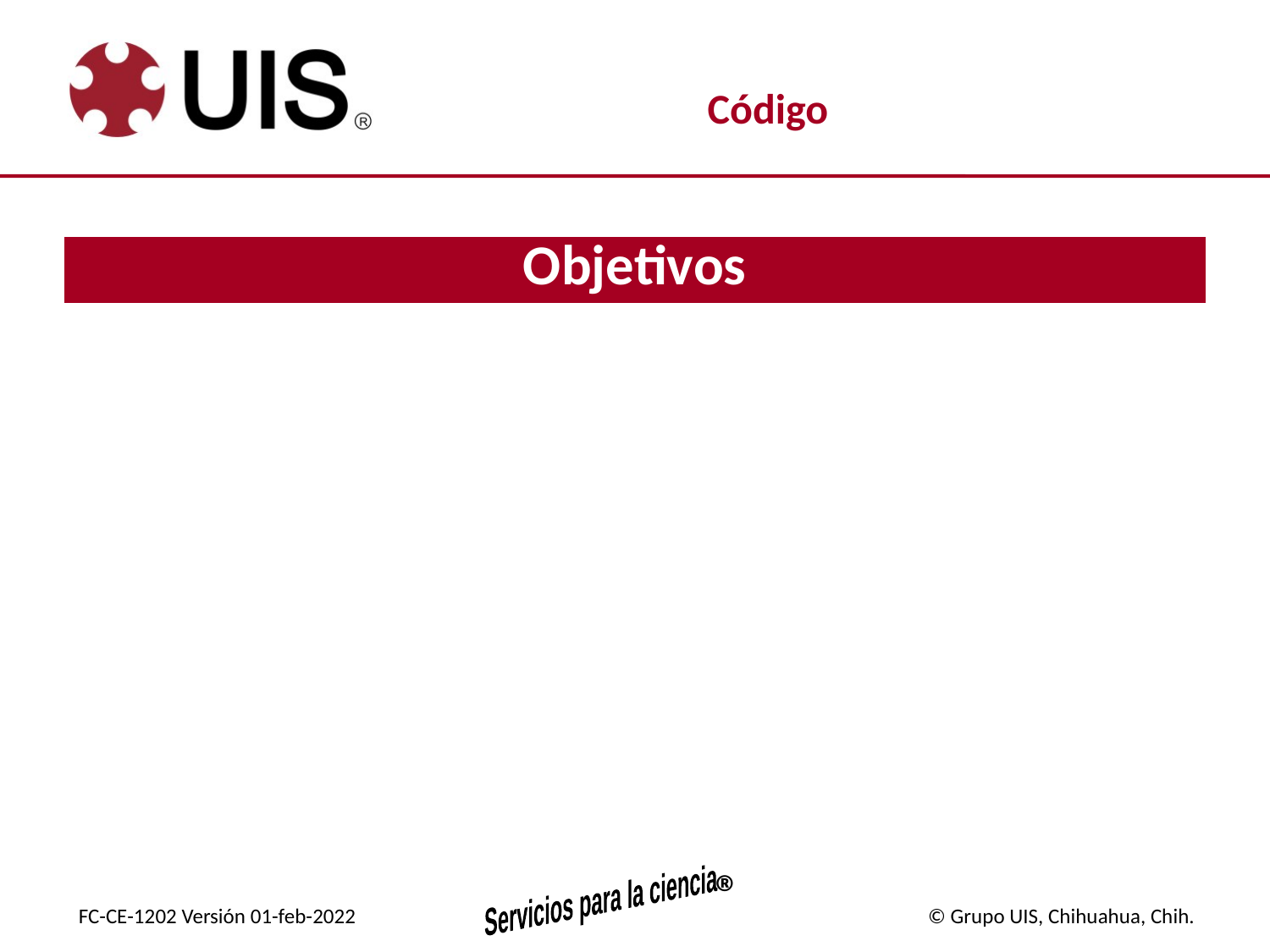

| Objetivos |
| --- |
|  |